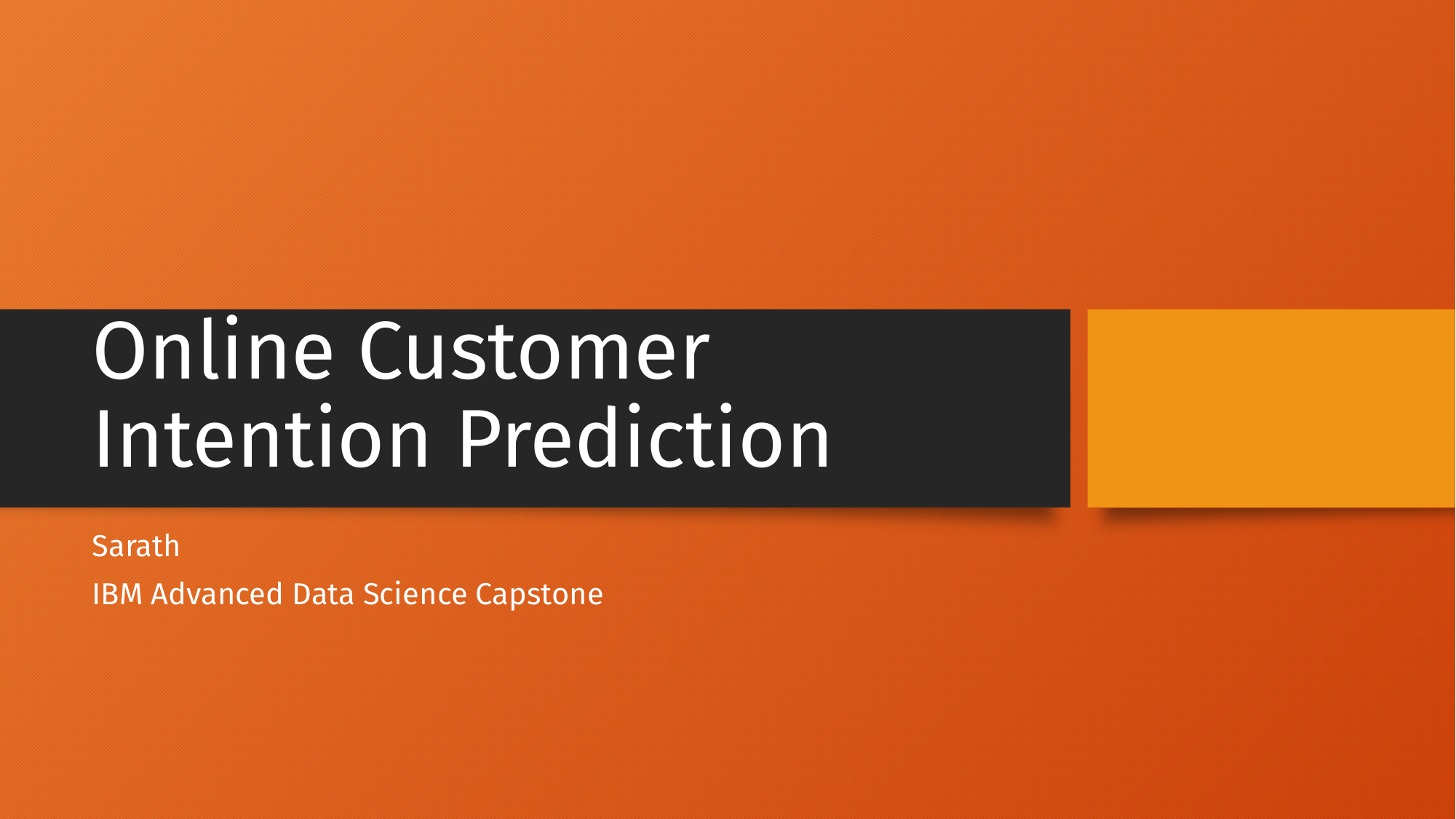

# Online Customer Intention Prediction
Sarath
IBM Advanced Data Science Capstone